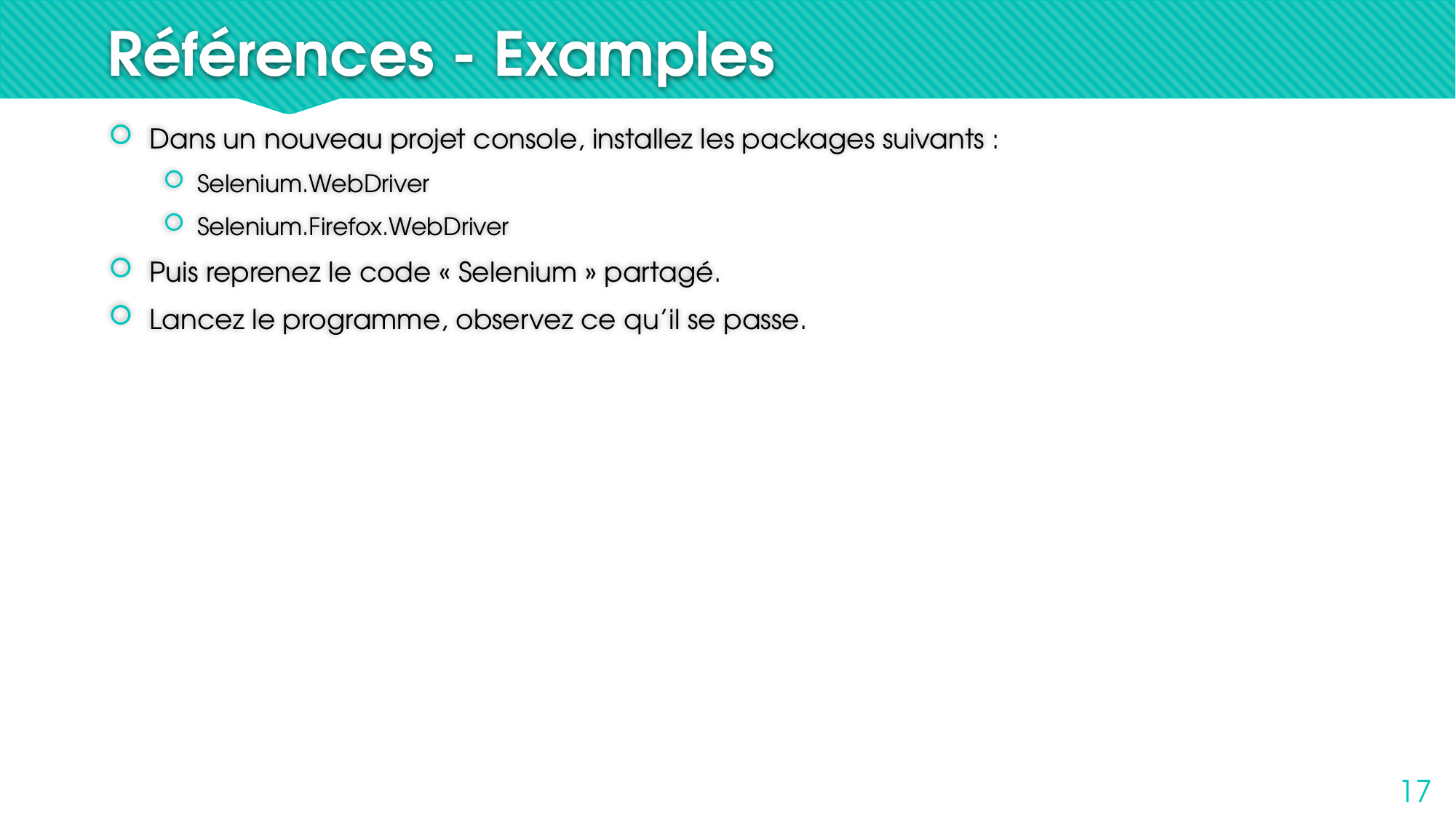

# Références - Examples
Dans un nouveau projet console, installez les packages suivants :
Selenium.WebDriver
Selenium.Firefox.WebDriver
Puis reprenez le code « Selenium » partagé.
Lancez le programme, observez ce qu’il se passe.
17